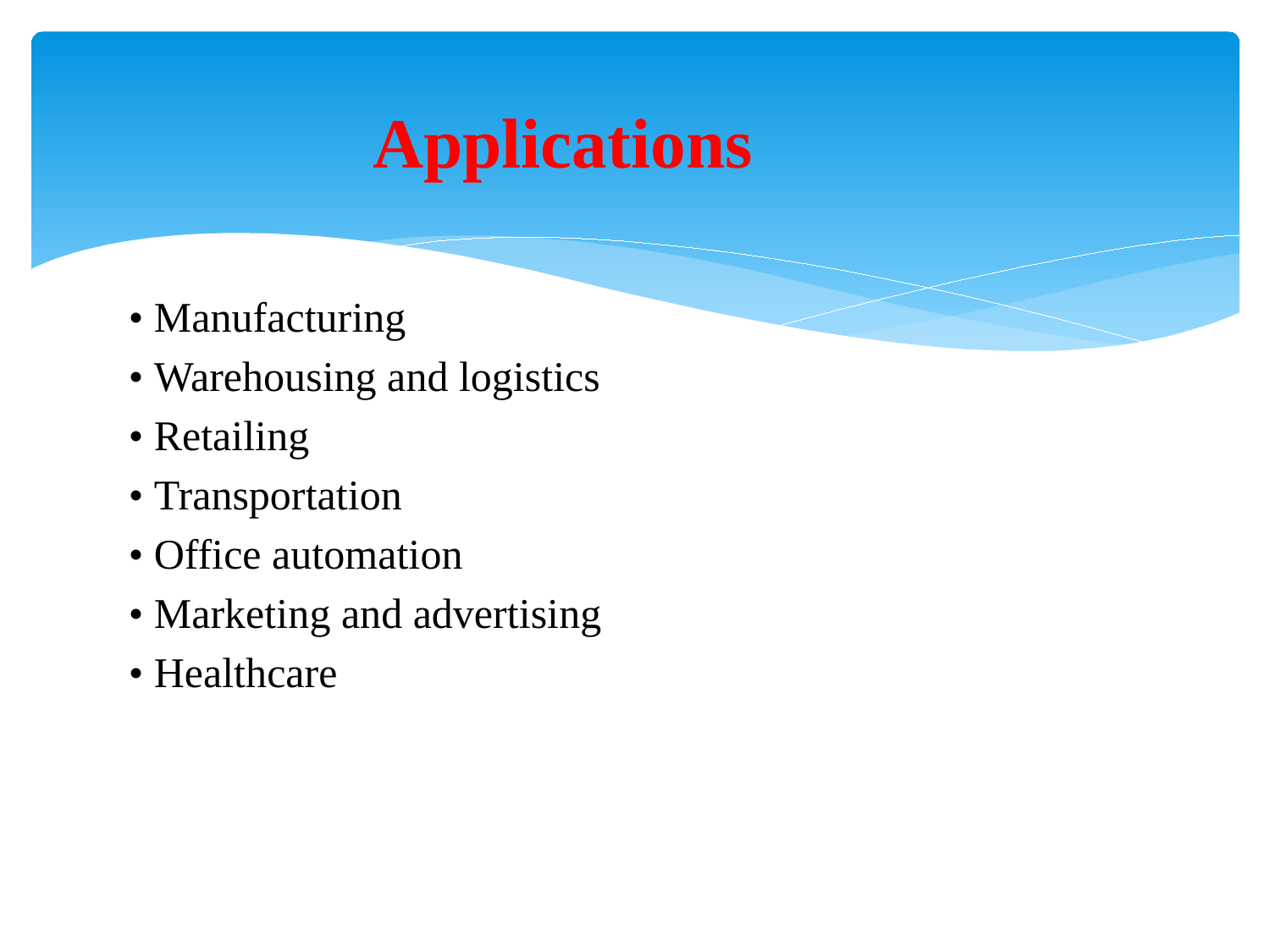

# Applications

• Manufacturing
• Warehousing and logistics
• Retailing
• Transportation
• Office automation
• Marketing and advertising
• Healthcare